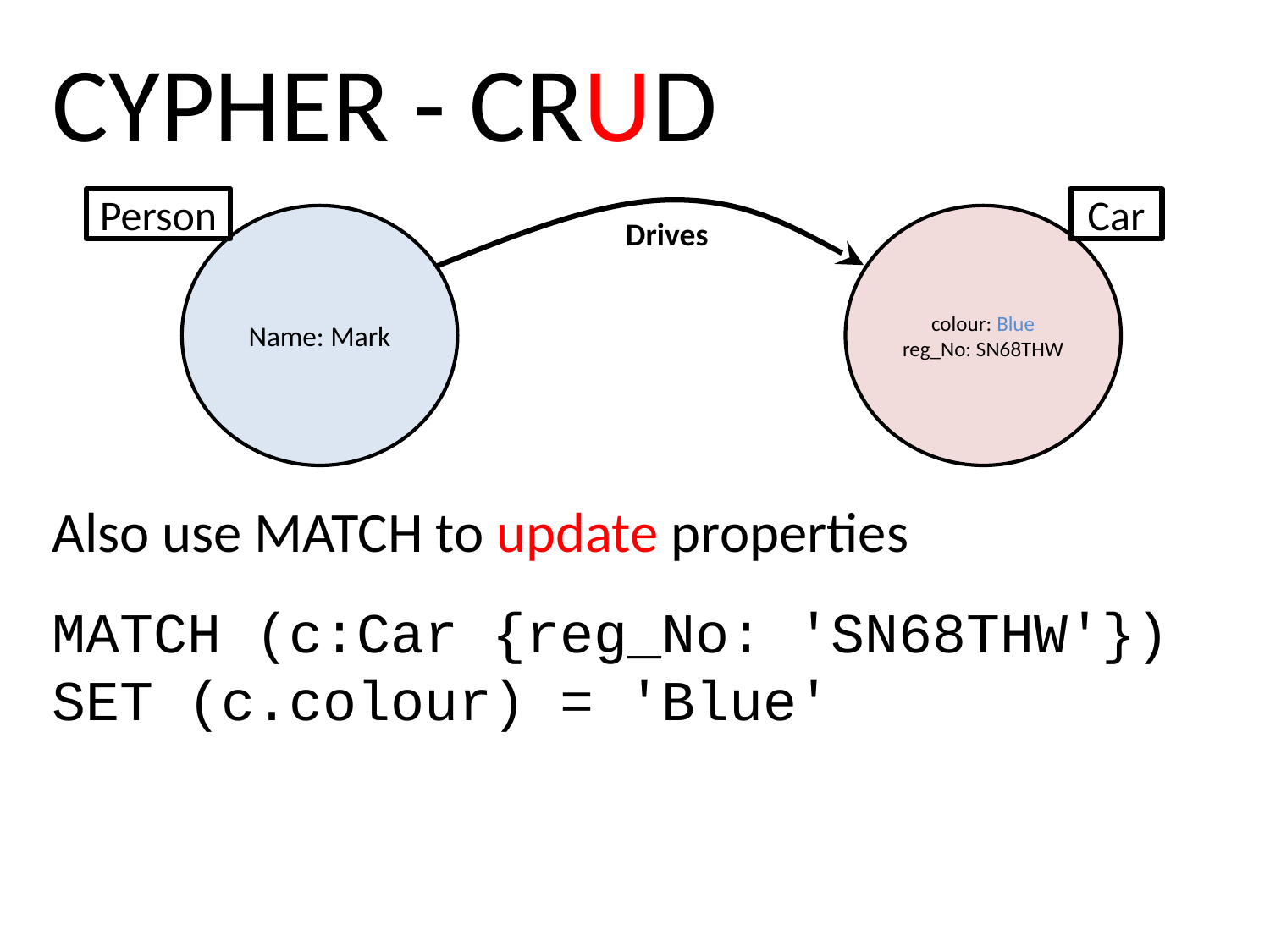

CYPHER - CRUD
#
Person
Car

Name: Mark
colour: Blue
reg_No: SN68THW
Drives
Also use MATCH to update properties

MATCH (c:Car {reg_No: 'SN68THW'})
SET (c.colour) = 'Blue'